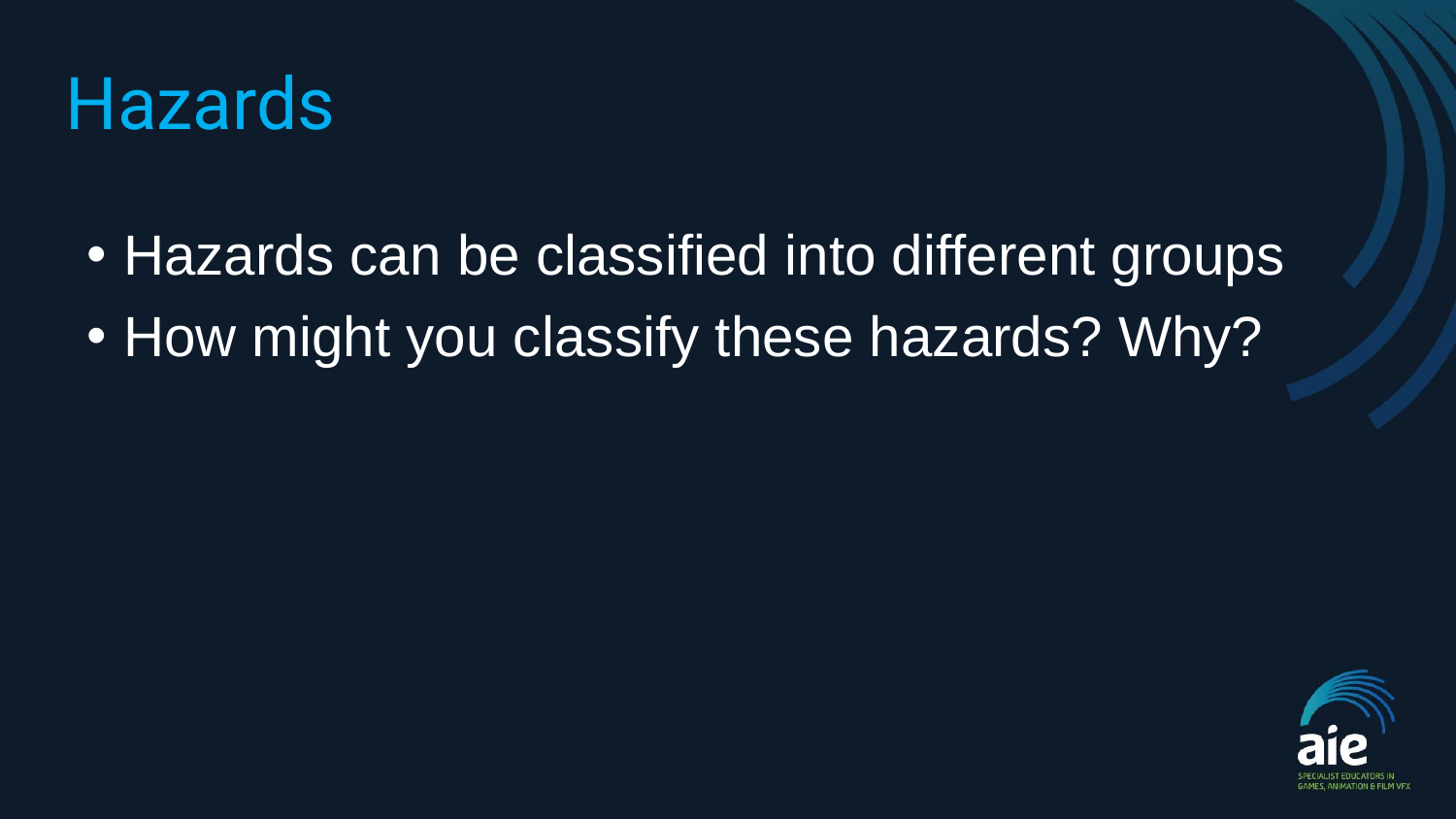

Hazards
Hazards can be classified into different groups
How might you classify these hazards? Why?